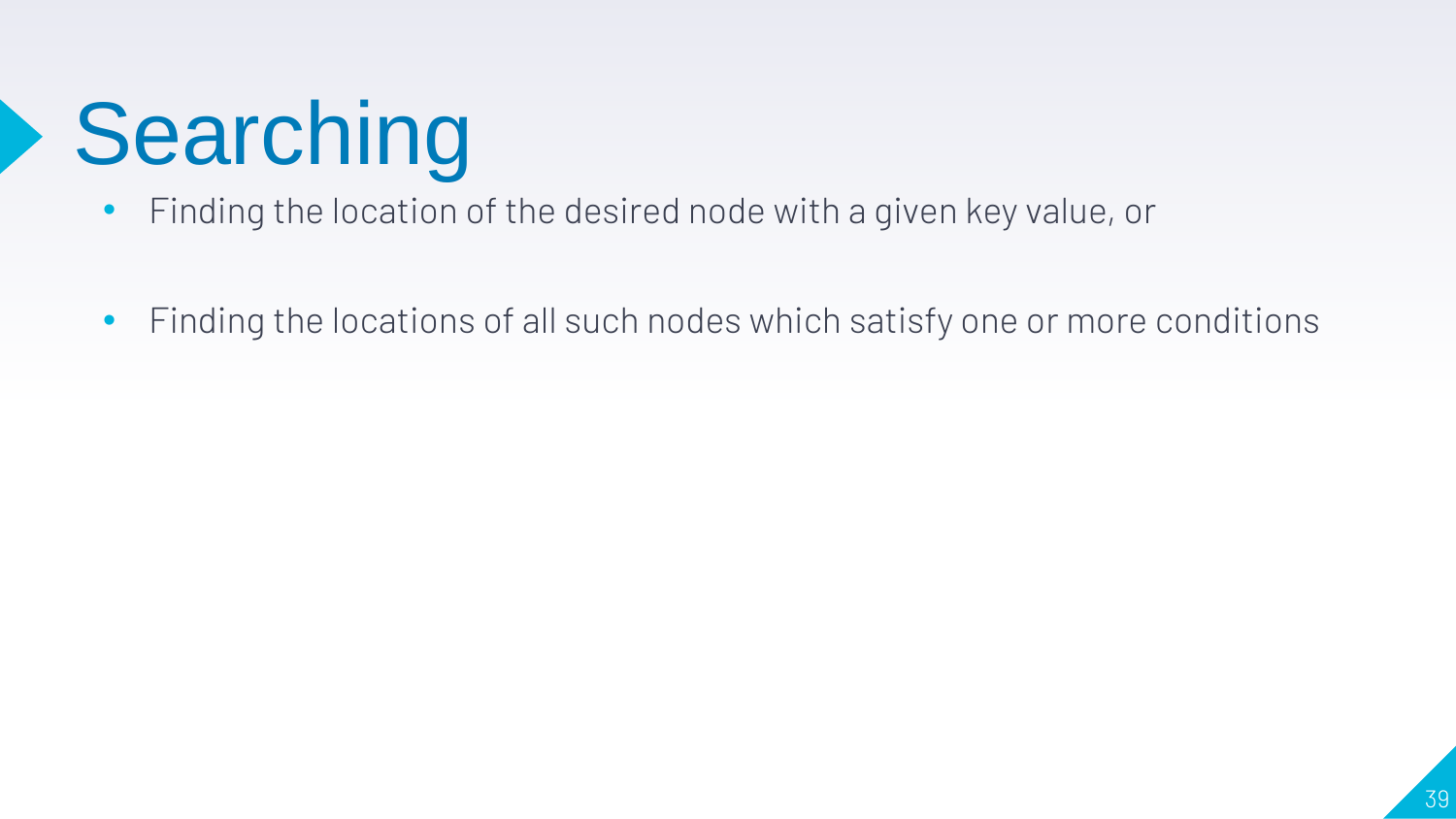

# Searching
Finding the location of the desired node with a given key value, or

Finding the locations of all such nodes which satisfy one or more conditions

39